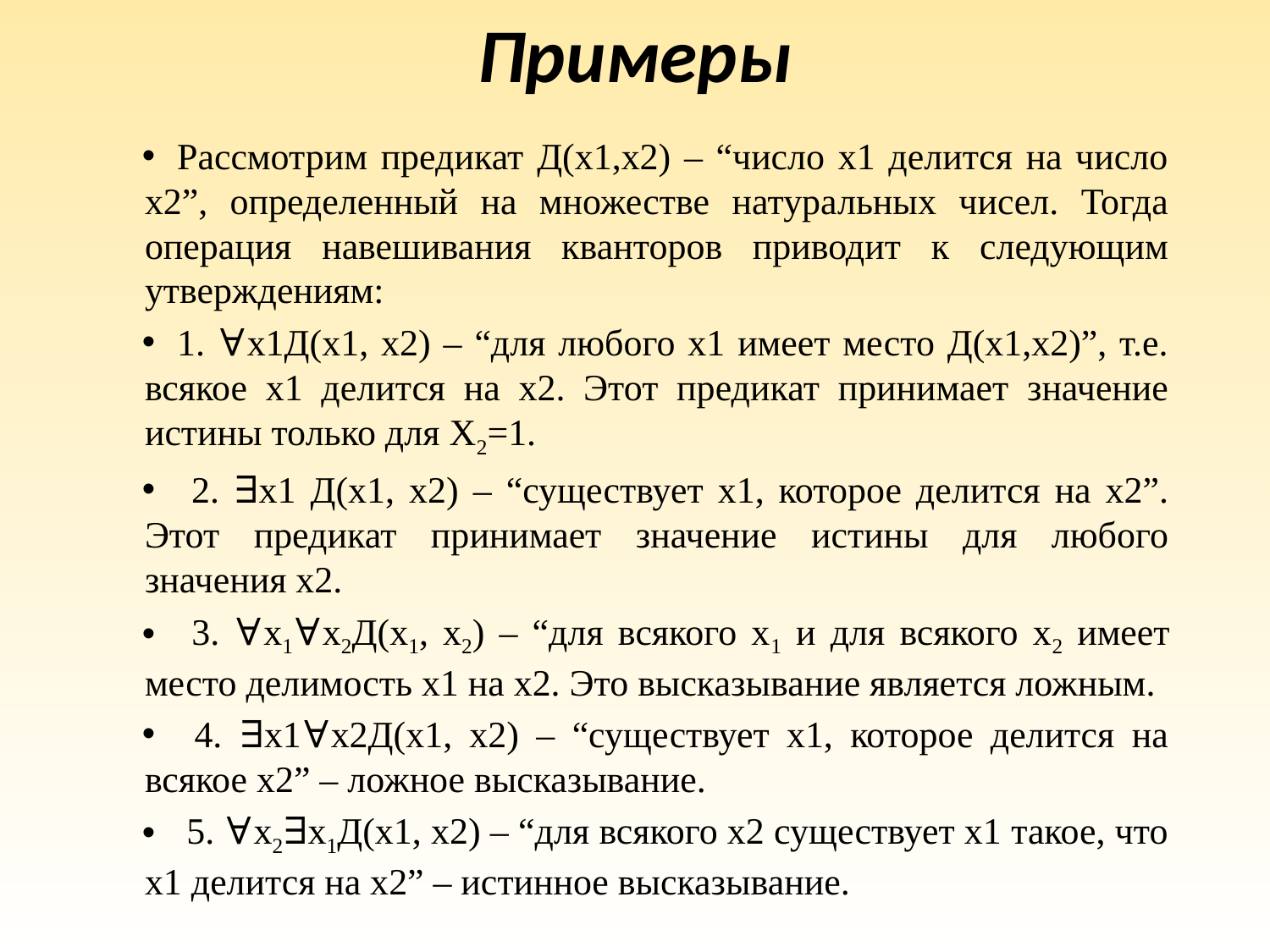

# Примеры
Рассмотрим предикат Д(x1,x2) – “число x1 делится на число x2”, определенный на множестве натуральных чисел. Тогда операция навешивания кванторов приводит к следующим утверждениям:
1. ∀x1Д(x1, x2) – “для любого x1 имеет место Д(x1,x2)”, т.е. всякое x1 делится на x2. Этот предикат принимает значение истины только для X2=1.
 2. ∃x1 Д(x1, x2) – “существует x1, которое делится на x2”. Этот предикат принимает значение истины для любого значения x2.
 3. ∀x1∀x2Д(x1, x2) – “для всякого x1 и для всякого x2 имеет место делимость x1 на x2. Это высказывание является ложным.
 4. ∃x1∀x2Д(x1, x2) – “существует x1, которое делится на всякое x2” – ложное высказывание.
 5. ∀x2∃x1Д(x1, x2) – “для всякого x2 существует x1 такое, что x1 делится на x2” – истинное высказывание.